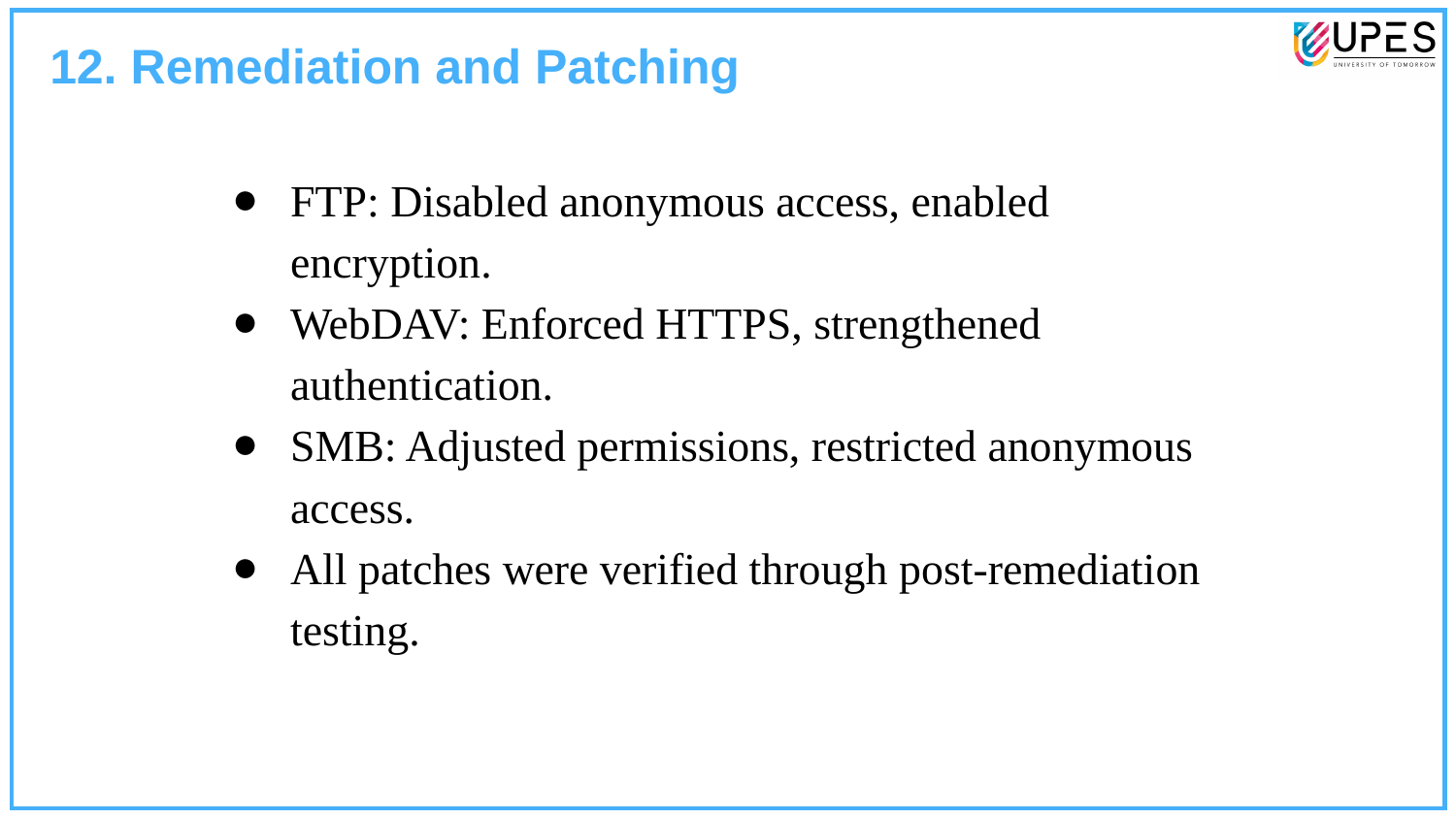

12. Remediation and Patching
FTP: Disabled anonymous access, enabled encryption.
WebDAV: Enforced HTTPS, strengthened authentication.
SMB: Adjusted permissions, restricted anonymous access.
All patches were verified through post-remediation testing.